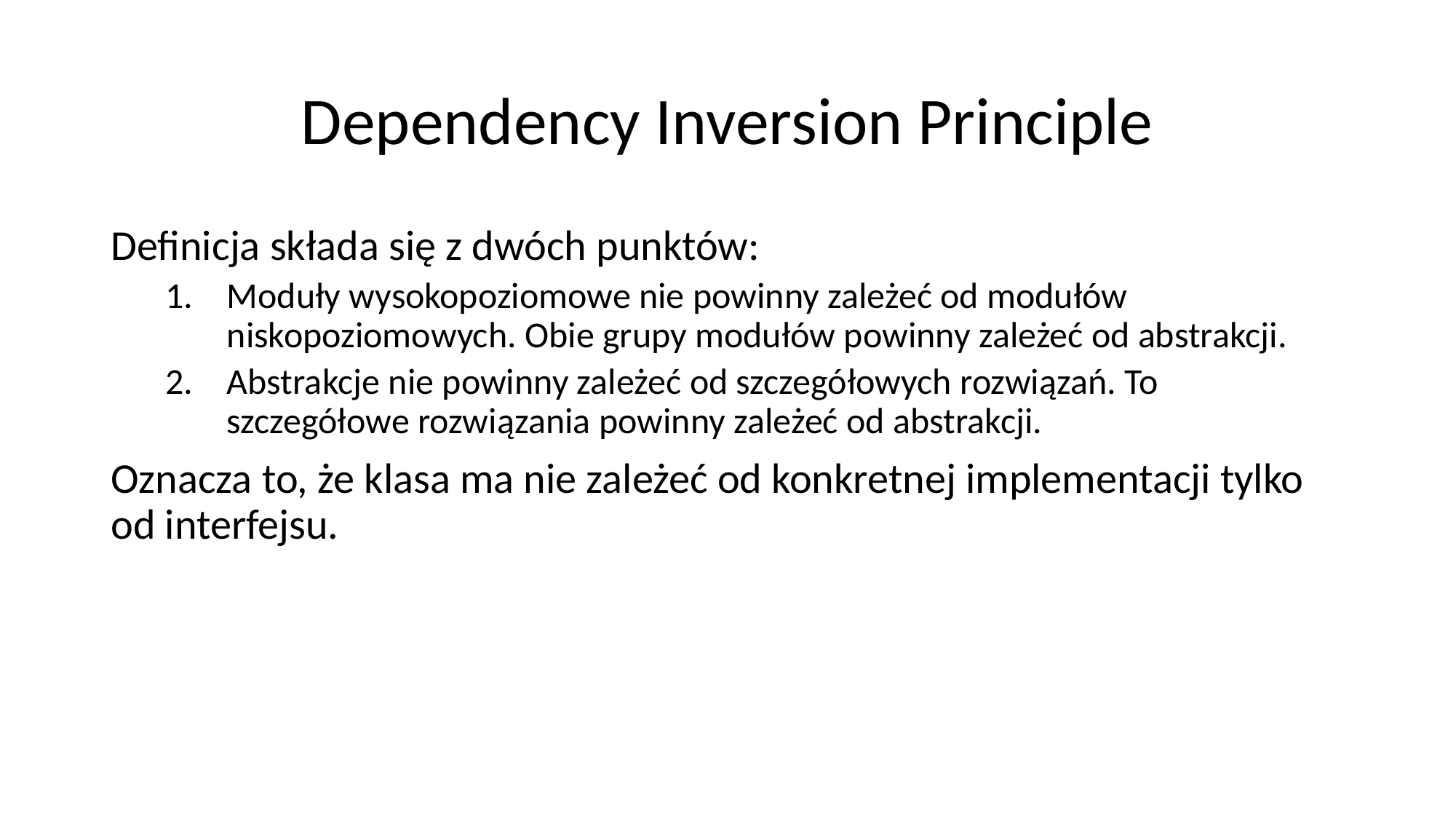

# Dependency Inversion Principle
Definicja składa się z dwóch punktów:
Moduły wysokopoziomowe nie powinny zależeć od modułów niskopoziomowych. Obie grupy modułów powinny zależeć od abstrakcji.
Abstrakcje nie powinny zależeć od szczegółowych rozwiązań. To szczegółowe rozwiązania powinny zależeć od abstrakcji.
Oznacza to, że klasa ma nie zależeć od konkretnej implementacji tylko od interfejsu.